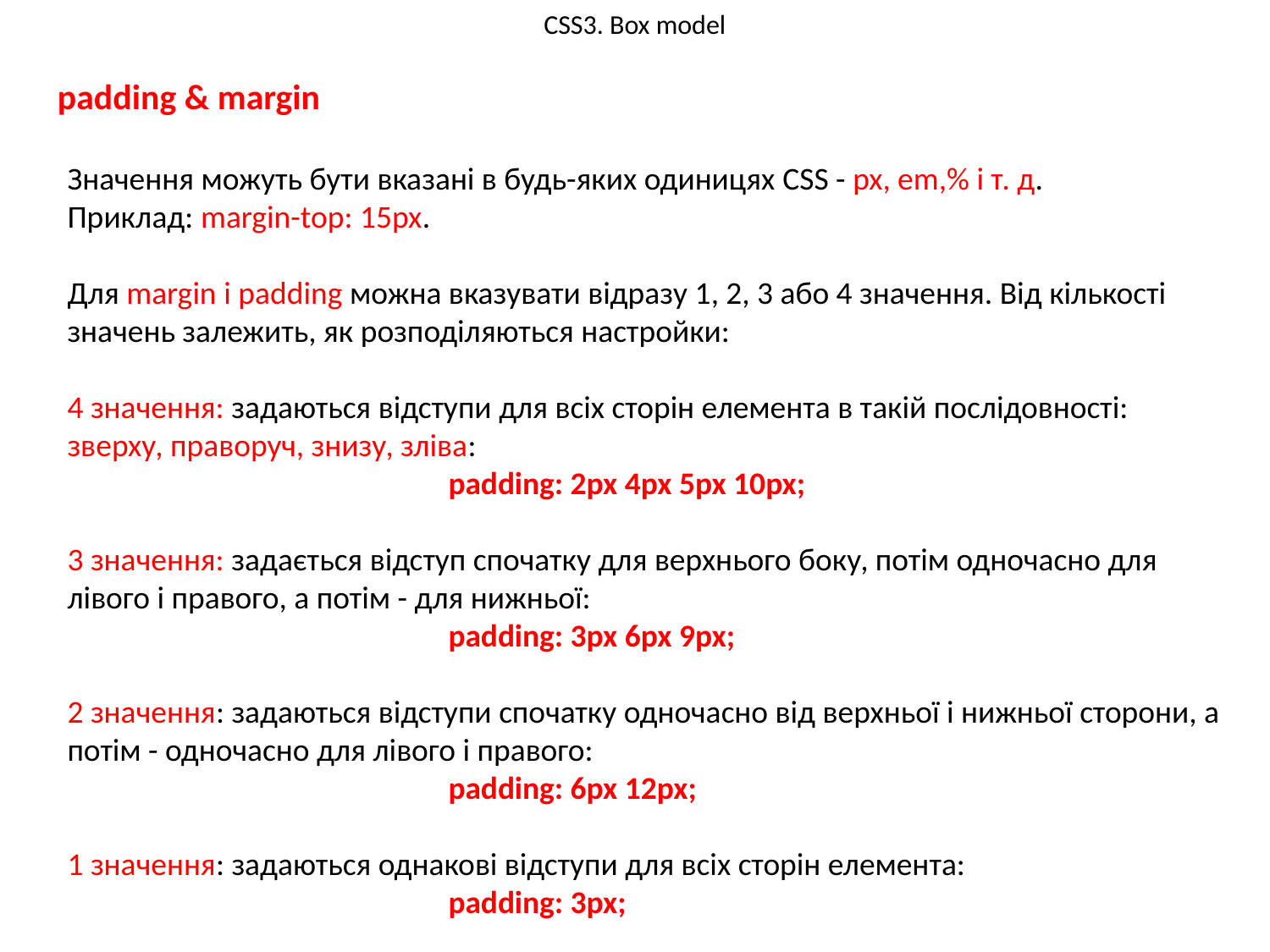

# CSS3. Box model
padding & margin
Значення можуть бути вказані в будь-яких одиницях CSS - px, em,% і т. д.
Приклад: margin-top: 15px.

Для margin і padding можна вказувати відразу 1, 2, 3 або 4 значення. Від кількості значень залежить, як розподіляються настройки:

4 значення: задаються відступи для всіх сторін елемента в такій послідовності: зверху, праворуч, знизу, зліва:
			padding: 2px 4px 5px 10px;
3 значення: задається відступ спочатку для верхнього боку, потім одночасно для лівого і правого, а потім - для нижньої:
			padding: 3px 6px 9px;
2 значення: задаються відступи спочатку одночасно від верхньої і нижньої сторони, а потім - одночасно для лівого і правого:
			padding: 6px 12px;
1 значення: задаються однакові відступи для всіх сторін елемента:
			padding: 3px;